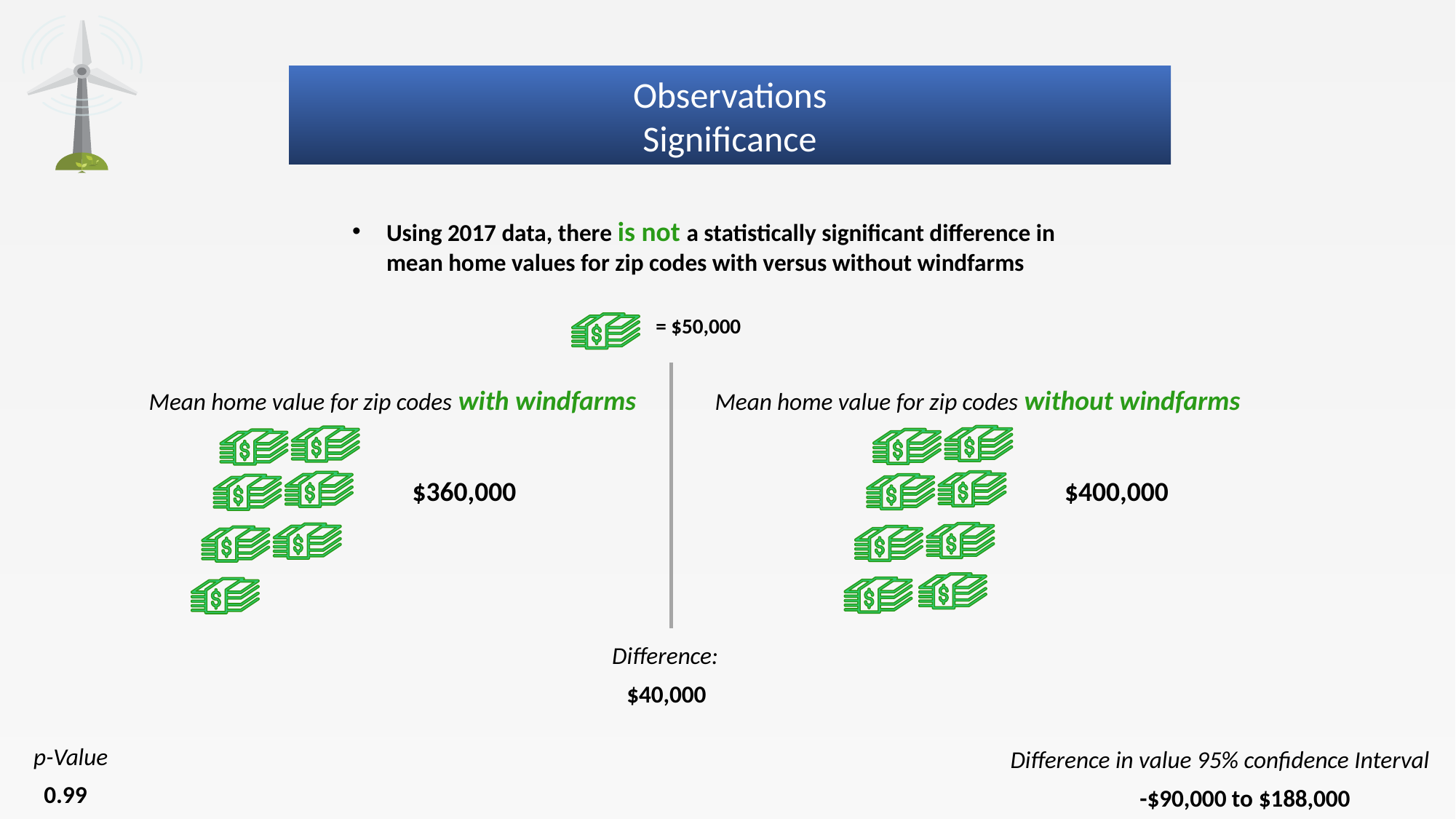

# Observations Significance
Using 2017 data, there is not a statistically significant difference in mean home values for zip codes with versus without windfarms
= $50,000

Mean home value for zip codes with windfarms
Mean home value for zip codes without windfarms

$360,000
$400,000

Difference:
$40,000
p-Value
0.99
Difference in value 95% confidence Interval
-$90,000 to $188,000